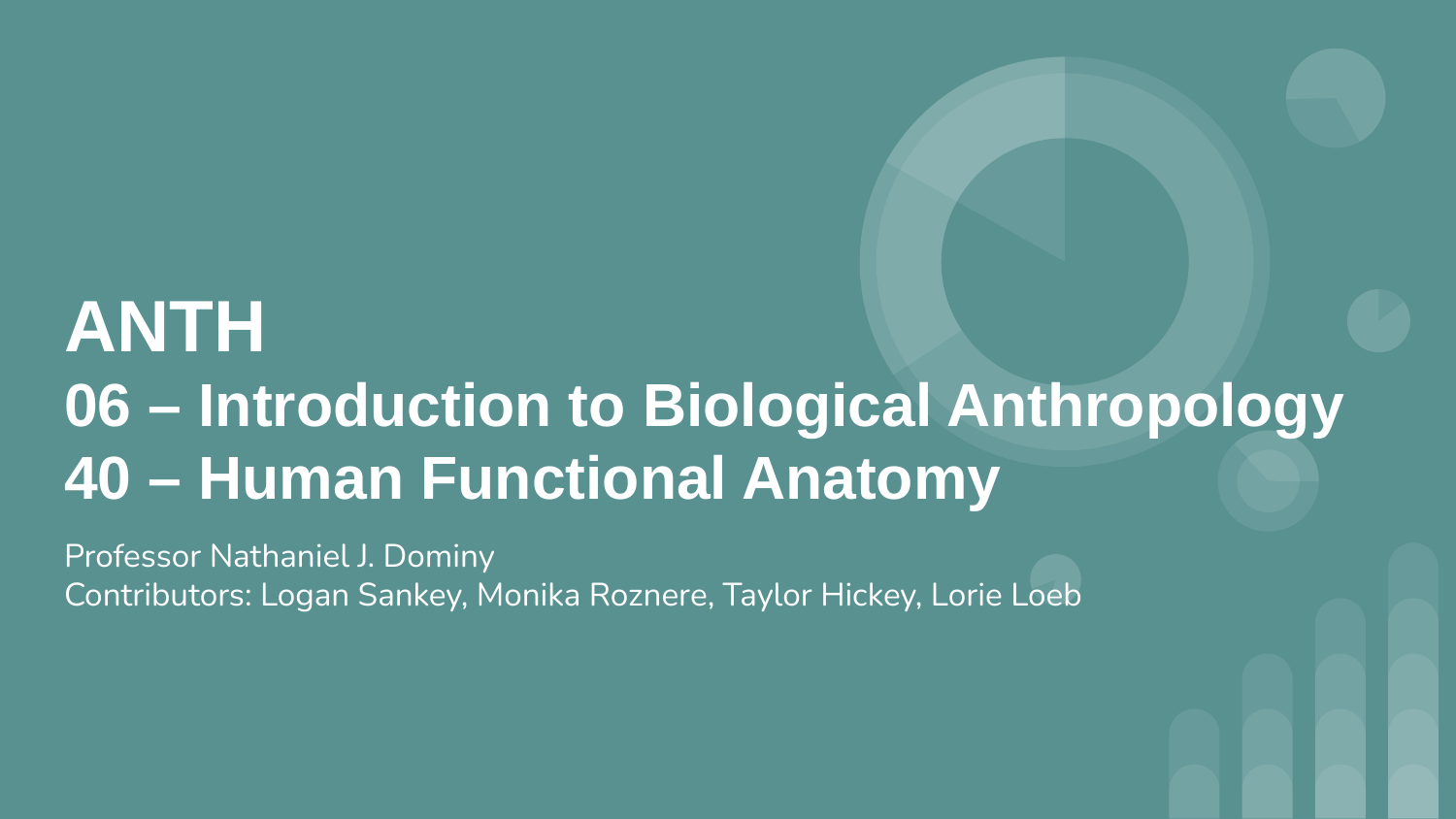

# ANTH
06 – Introduction to Biological Anthropology
40 – Human Functional Anatomy
Professor Nathaniel J. Dominy
Contributors: Logan Sankey, Monika Roznere, Taylor Hickey, Lorie Loeb